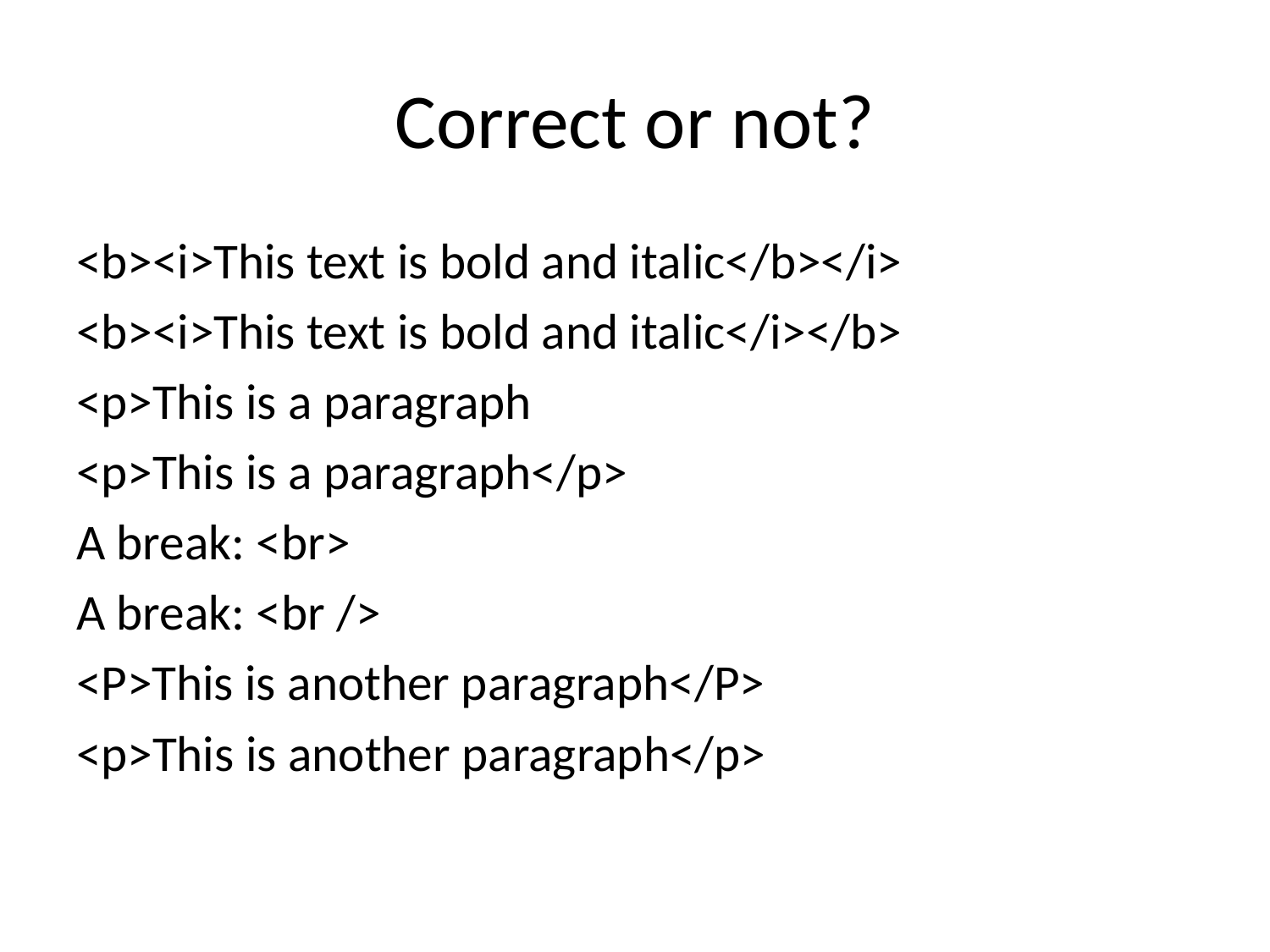

# Correct or not?
<b><i>This text is bold and italic</b></i>
<b><i>This text is bold and italic</i></b>
<p>This is a paragraph
<p>This is a paragraph</p>
A break: <br>
A break: <br />
<P>This is another paragraph</P>
<p>This is another paragraph</p>